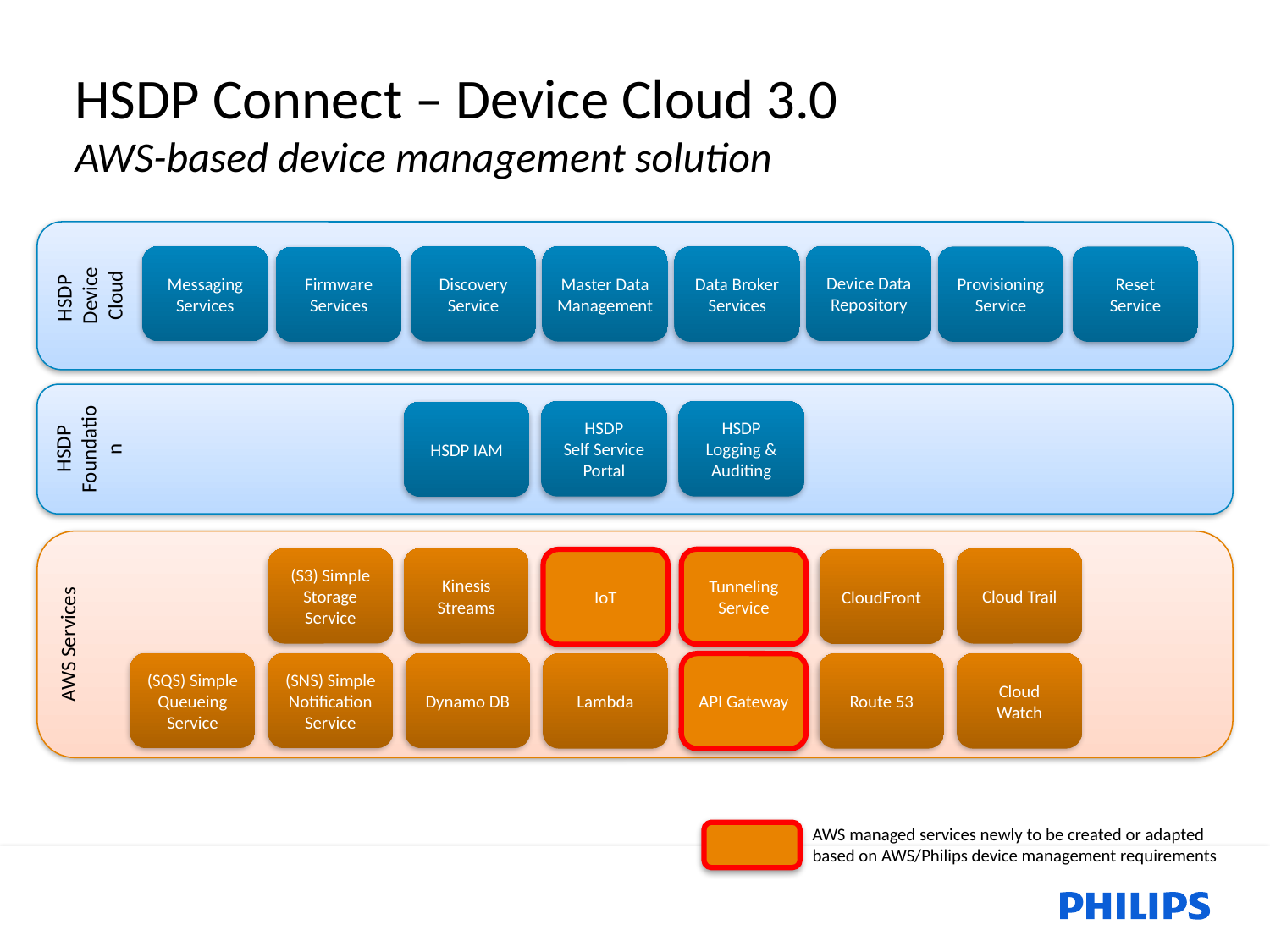

HSDP Connect – Device Cloud 3.0
AWS-based device management solution
HSDP
Device Cloud
Device Data Repository
Messaging Services
Discovery Service
Master Data Management
Data Broker Services
Provisioning Service
Reset Service
Firmware Services
HSDP Foundation
HSDP Logging & Auditing
HSDP
Self Service Portal
HSDP IAM
AWS Services
(S3) Simple Storage Service
Kinesis Streams
Cloud Trail
Tunneling Service
CloudFront
IoT
(SQS) Simple Queueing Service
(SNS) Simple Notification Service
Dynamo DB
Lambda
API Gateway
Route 53
Cloud Watch
AWS managed services newly to be created or adapted based on AWS/Philips device management requirements